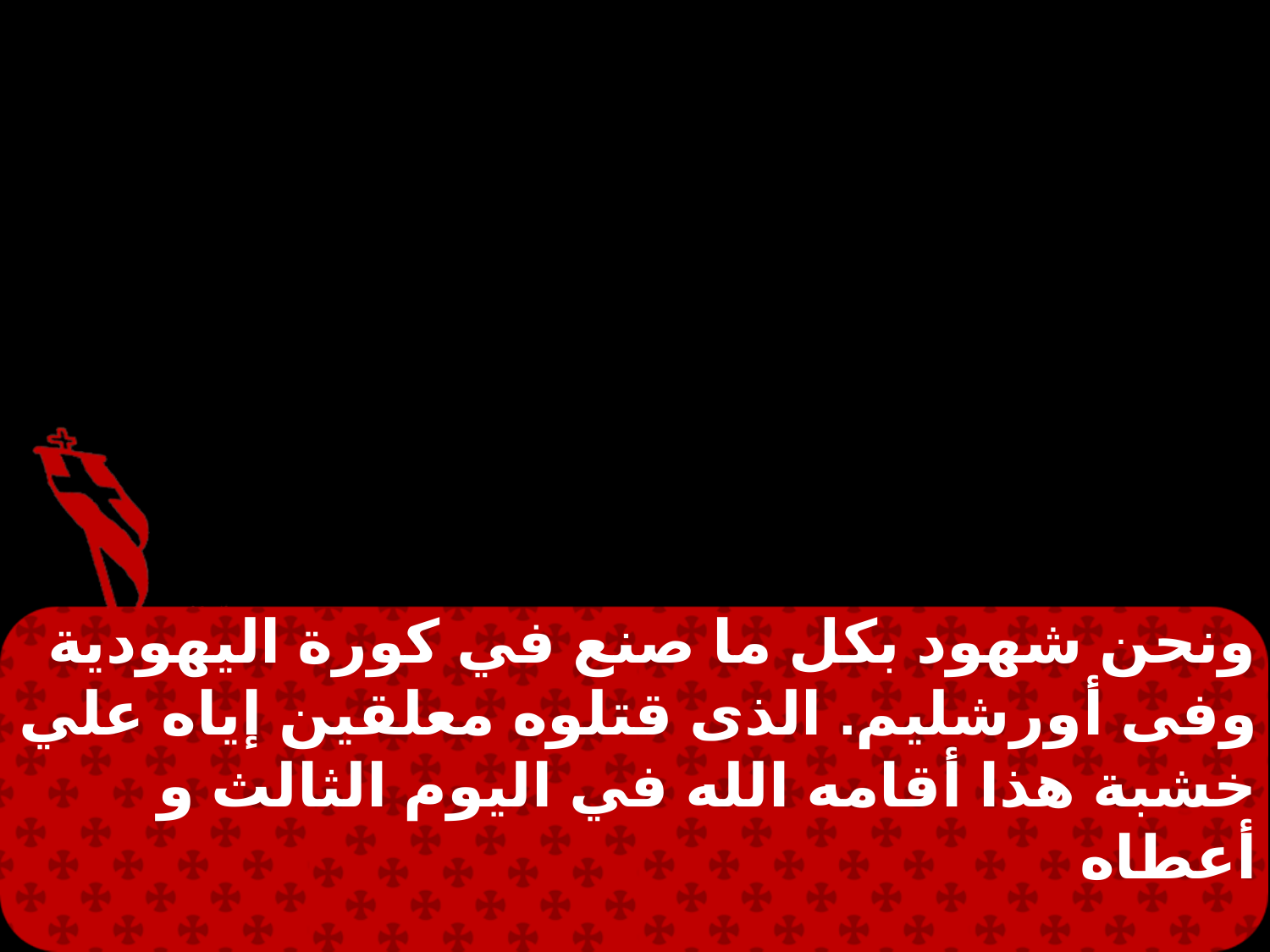

ونحن شهود بكل ما صنع في كورة اليهودية وفى أورشليم. الذى قتلوه معلقين إياه علي خشبة هذا أقامه الله في اليوم الثالث و أعطاه
أن يظهر علانية ليس لجميع الشعب بل لشهود سبق الله فاصطفاهم من البدء: لنا نحن الذين أكلنا